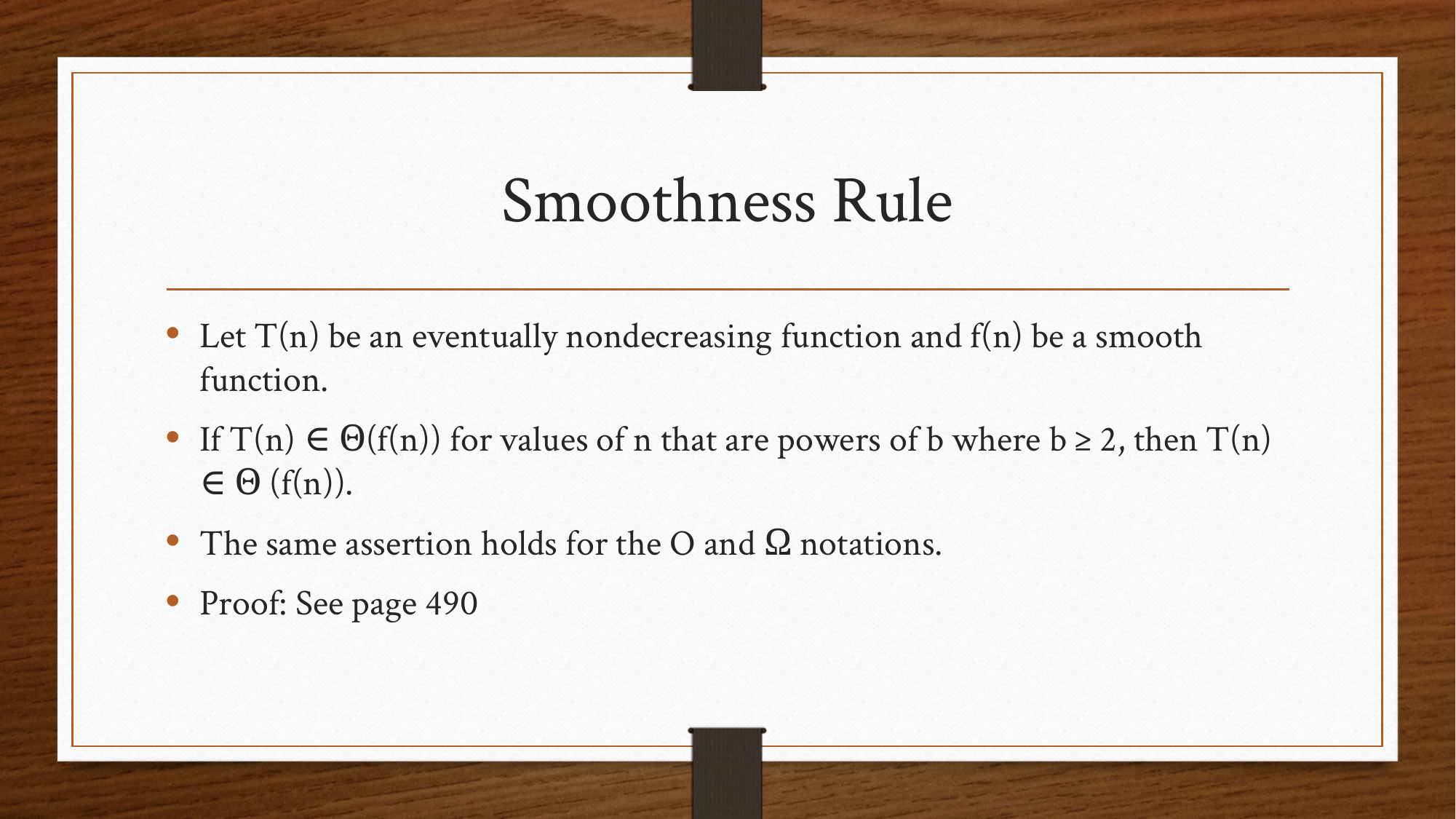

# Smoothness Rule
Let T(n) be an eventually nondecreasing function and f(n) be a smooth function.
If T(n) ∈ Θ(f(n)) for values of n that are powers of b where b ≥ 2, then T(n) ∈ Θ (f(n)).
The same assertion holds for the O and Ω notations.
Proof: See page 490